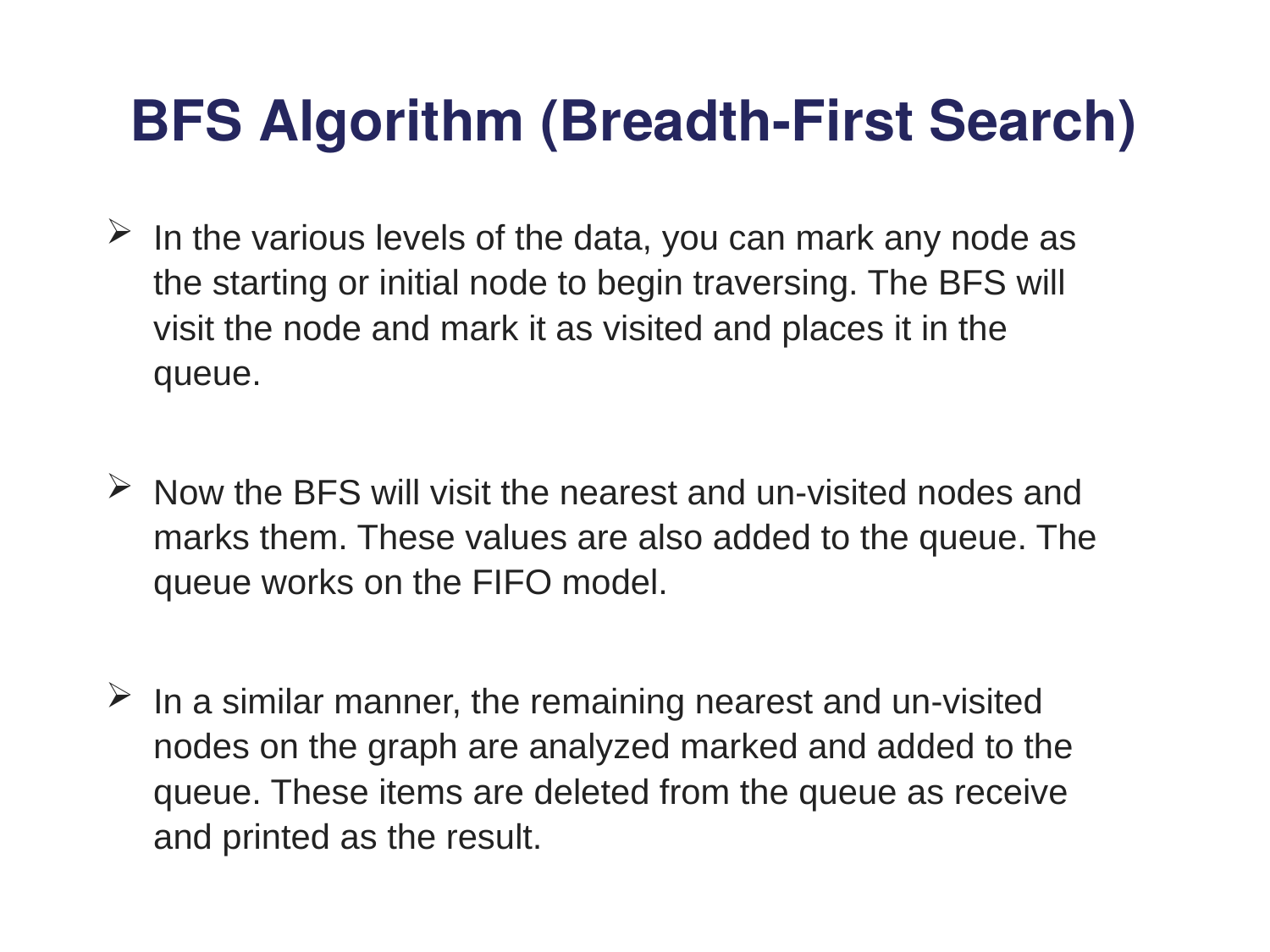

# BFS Algorithm (Breadth-First Search)
In the various levels of the data, you can mark any node as the starting or initial node to begin traversing. The BFS will visit the node and mark it as visited and places it in the queue.

Now the BFS will visit the nearest and un-visited nodes and marks them. These values are also added to the queue. The queue works on the FIFO model.

In a similar manner, the remaining nearest and un-visited nodes on the graph are analyzed marked and added to the queue. These items are deleted from the queue as receive and printed as the result.